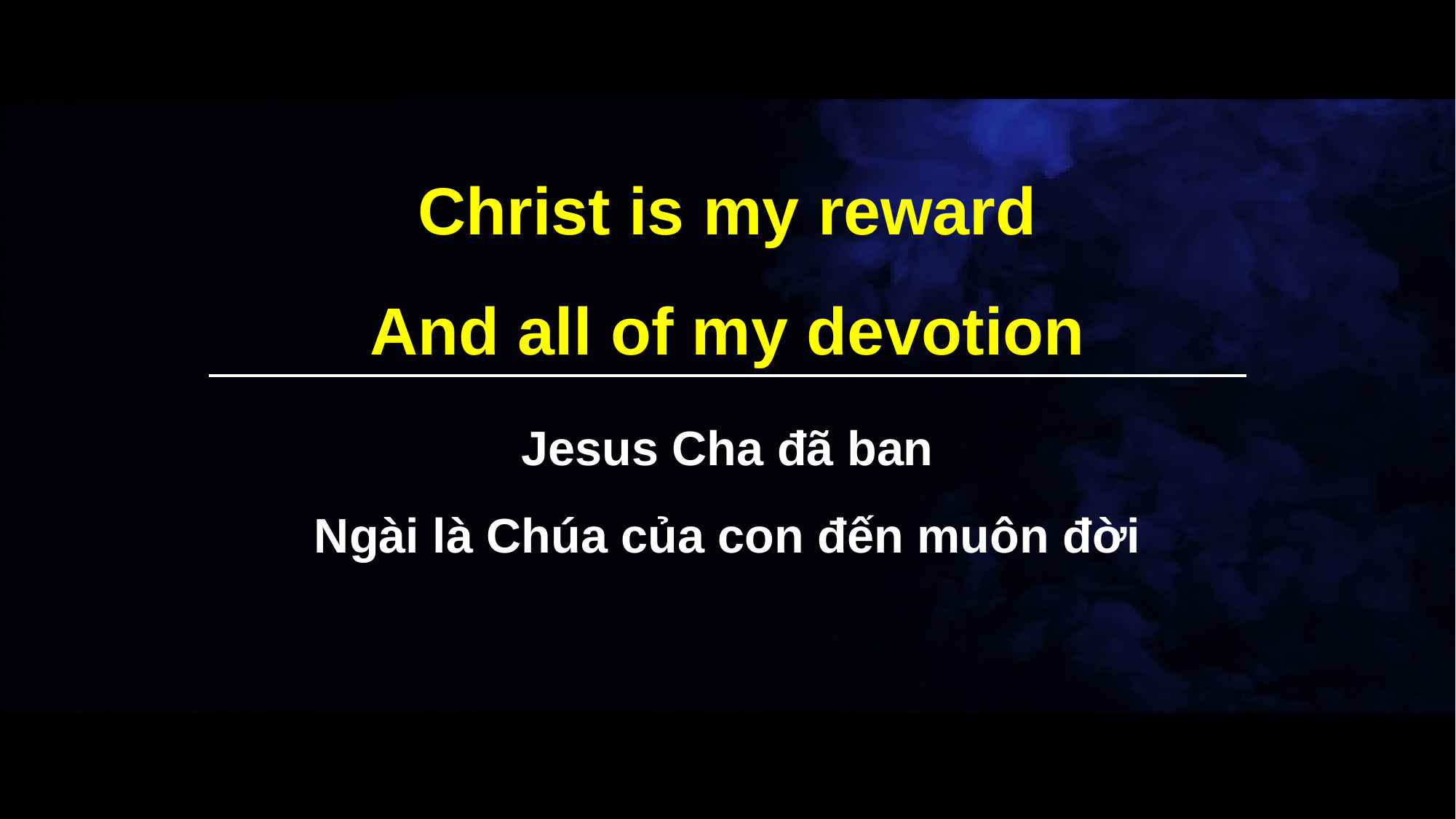

Christ is my reward
And all of my devotion
Jesus Cha đã ban
Ngài là Chúa của con đến muôn đời